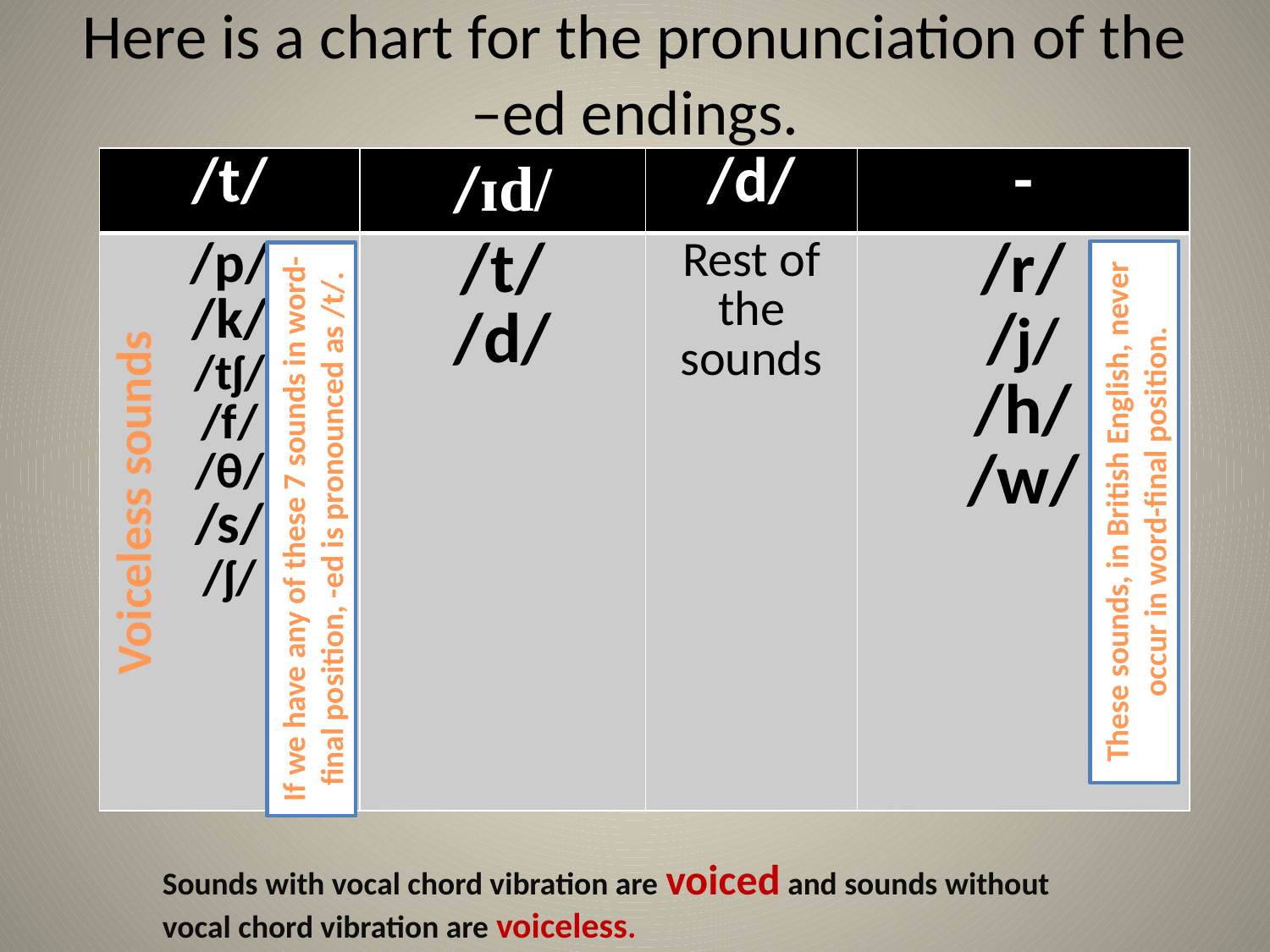

# Here is a chart for the pronunciation of the –ed endings.
| /t/ | /ɪd/ | /d/ | - |
| --- | --- | --- | --- |
| /p/ /k/ /tʃ/ /f/ /θ/ /s/ /ʃ/ | /t/ /d/ | Rest of the sounds | /r/ /j/ /h/ /w/ |
Voiceless sounds
These sounds, in British English, never occur in word-final position.
If we have any of these 7 sounds in word-final position, -ed is pronounced as /t/.
Sounds with vocal chord vibration are voiced and sounds without vocal chord vibration are voiceless.